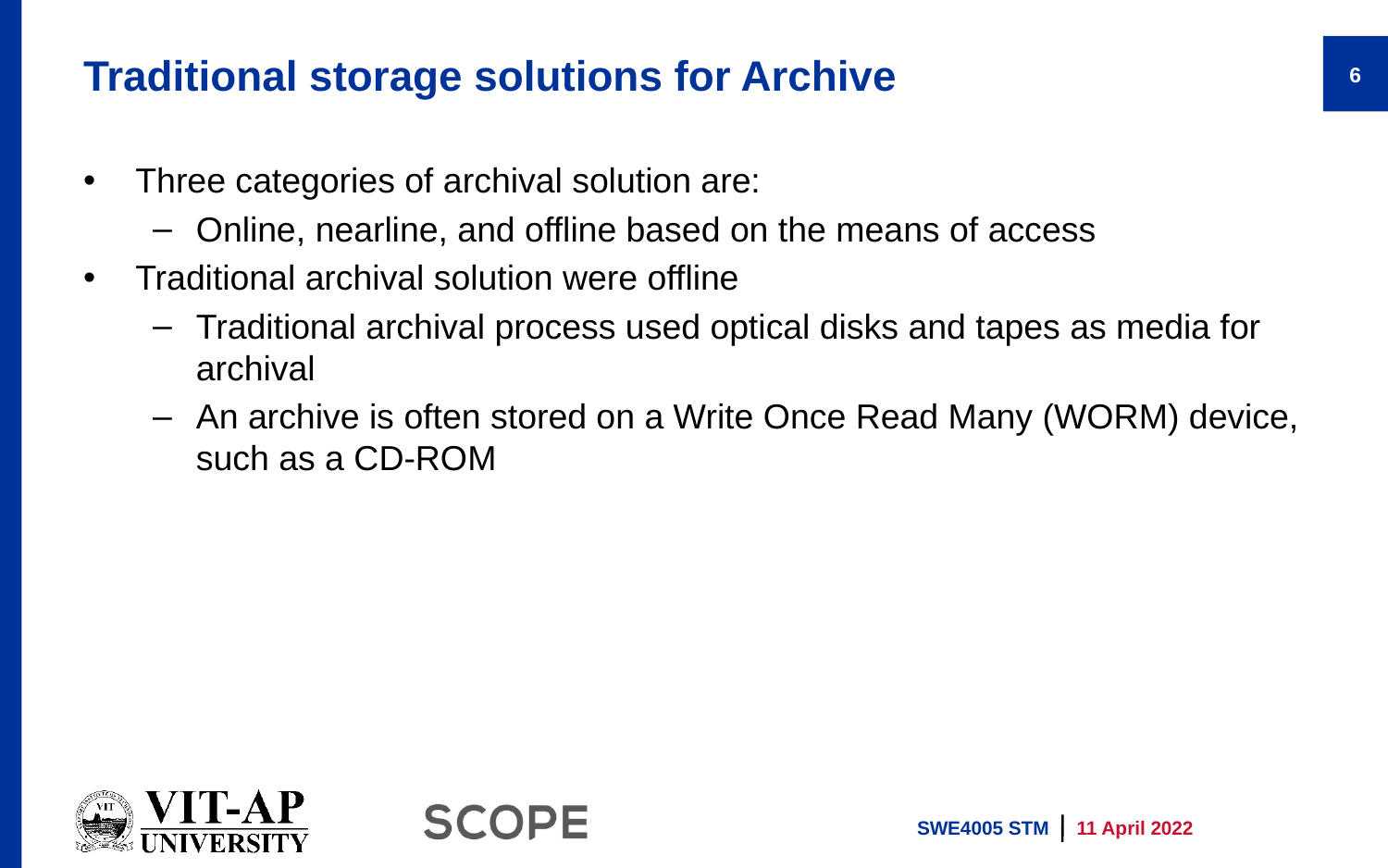

# Traditional storage solutions for Archive
6
Three categories of archival solution are:
Online, nearline, and offline based on the means of access
Traditional archival solution were offline
Traditional archival process used optical disks and tapes as media for archival
An archive is often stored on a Write Once Read Many (WORM) device, such as a CD-ROM

SWE4005 STM
11 April 2022